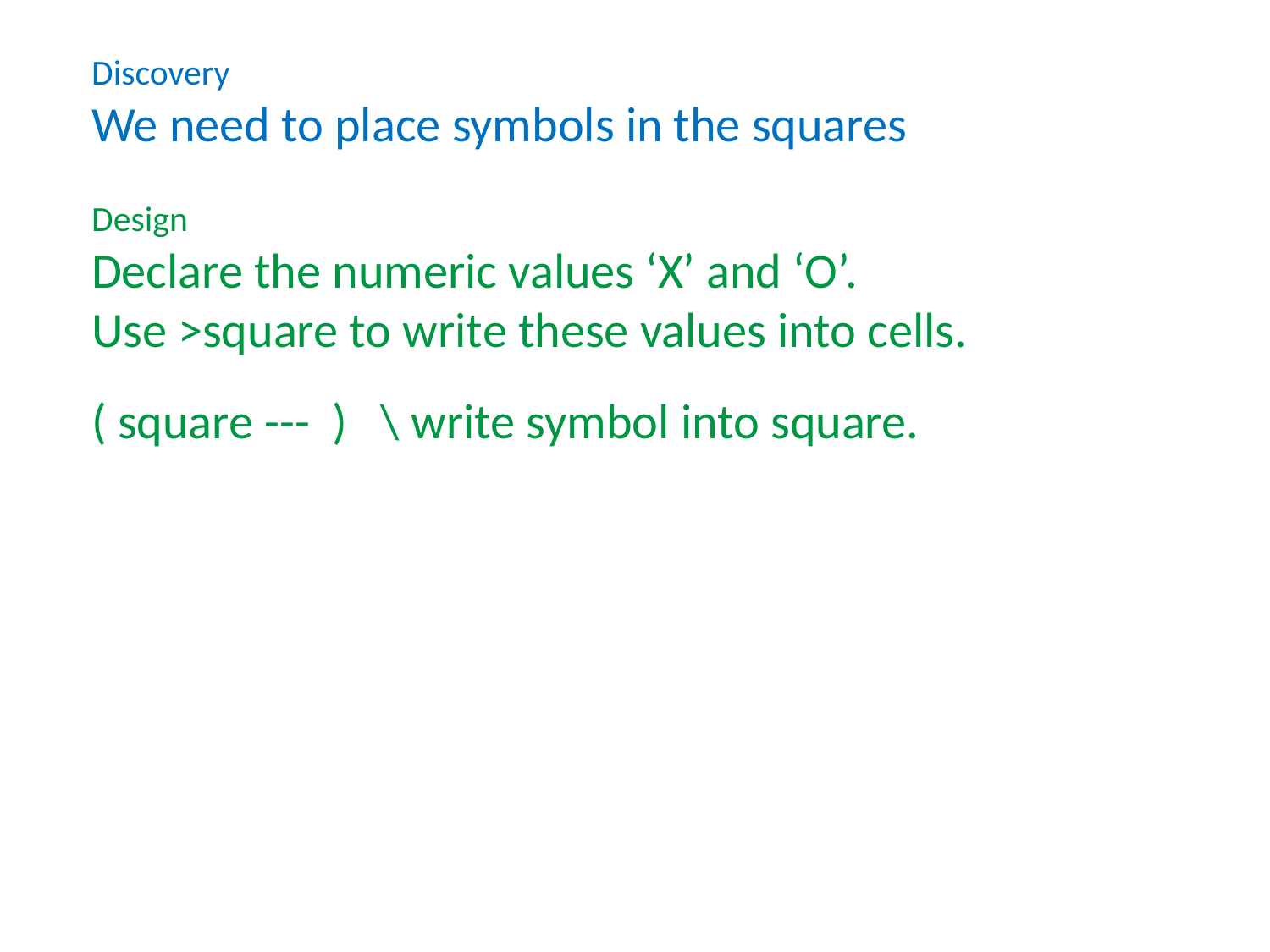

Discovery
We need to place symbols in the squares
Design
Declare the numeric values ‘X’ and ‘O’.
Use >square to write these values into cells.
( square ---  )   \ write symbol into square.